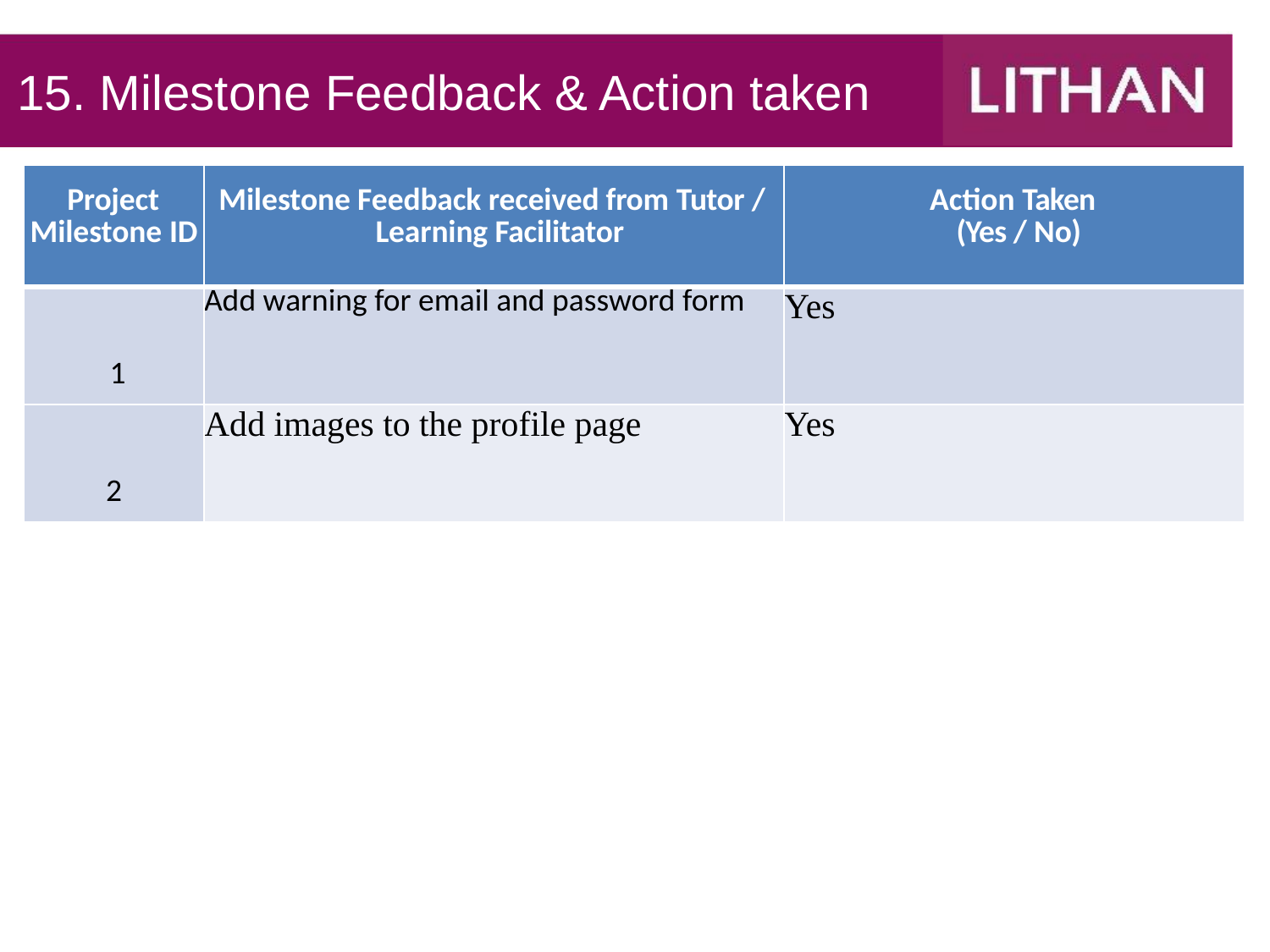

# 15. Milestone Feedback & Action taken
| Project Milestone ID | Milestone Feedback received from Tutor / Learning Facilitator | Action Taken (Yes / No) |
| --- | --- | --- |
| 1 | Add warning for email and password form | Yes |
| 2 | Add images to the profile page | Yes |